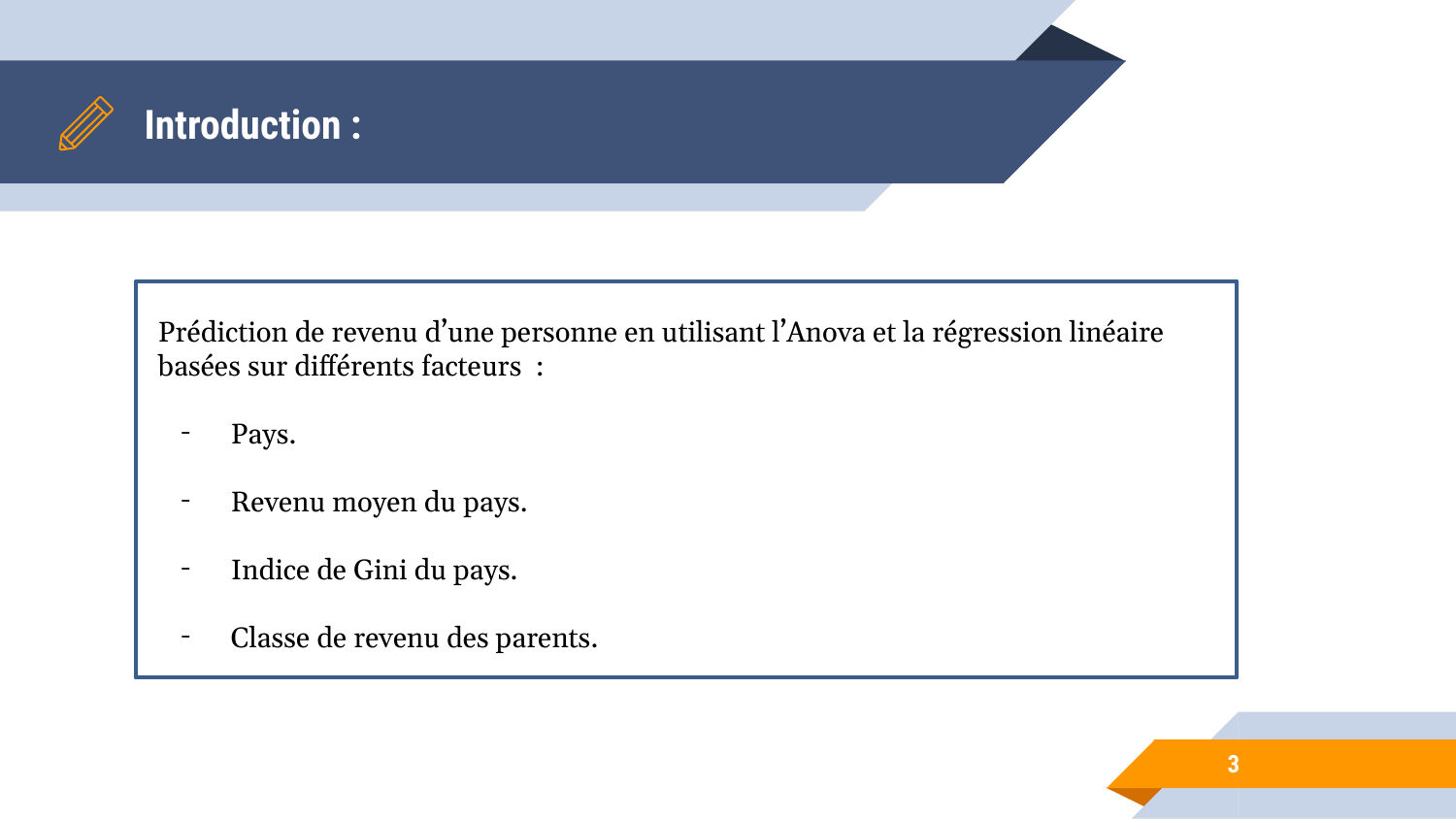

# Introduction :

Prédiction de revenu d’une personne en utilisant l’Anova et la régression linéaire basées sur différents facteurs  :

Pays.

Revenu moyen du pays.

Indice de Gini du pays.

Classe de revenu des parents.

3